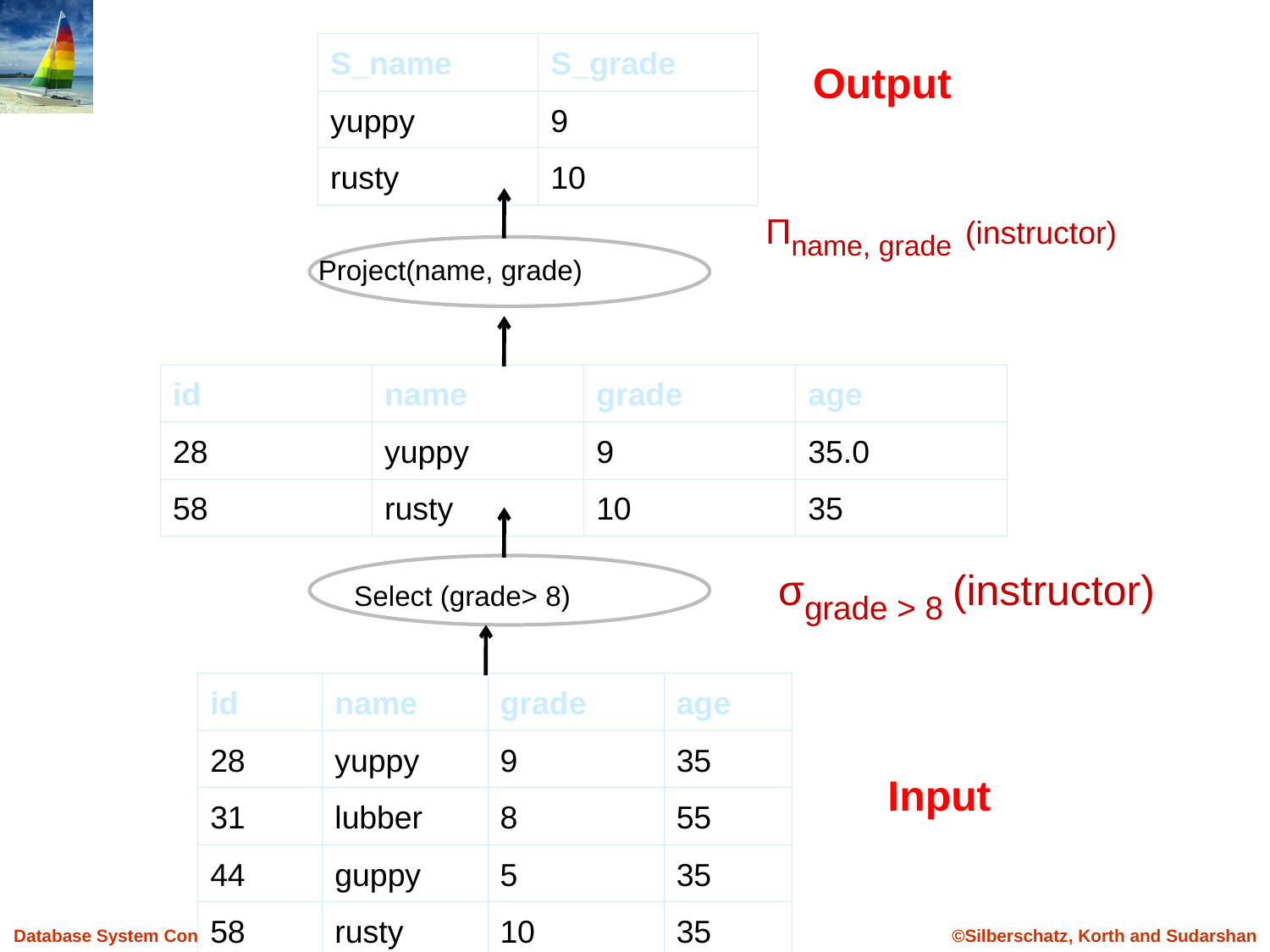

| S\_name | S\_grade |
| --- | --- |
| yuppy | 9 |
| rusty | 10 |
Output
Πname, grade (instructor)

Project(name, grade)
| id | name | grade | age |
| --- | --- | --- | --- |
| 28 | yuppy | 9 | 35.0 |
| 58 | rusty | 10 | 35 |
σgrade > 8 (instructor)

Select (grade> 8)
| id | name | grade | age |
| --- | --- | --- | --- |
| 28 | yuppy | 9 | 35 |
| 31 | lubber | 8 | 55 |
| 44 | guppy | 5 | 35 |
| 58 | rusty | 10 | 35 |
Input